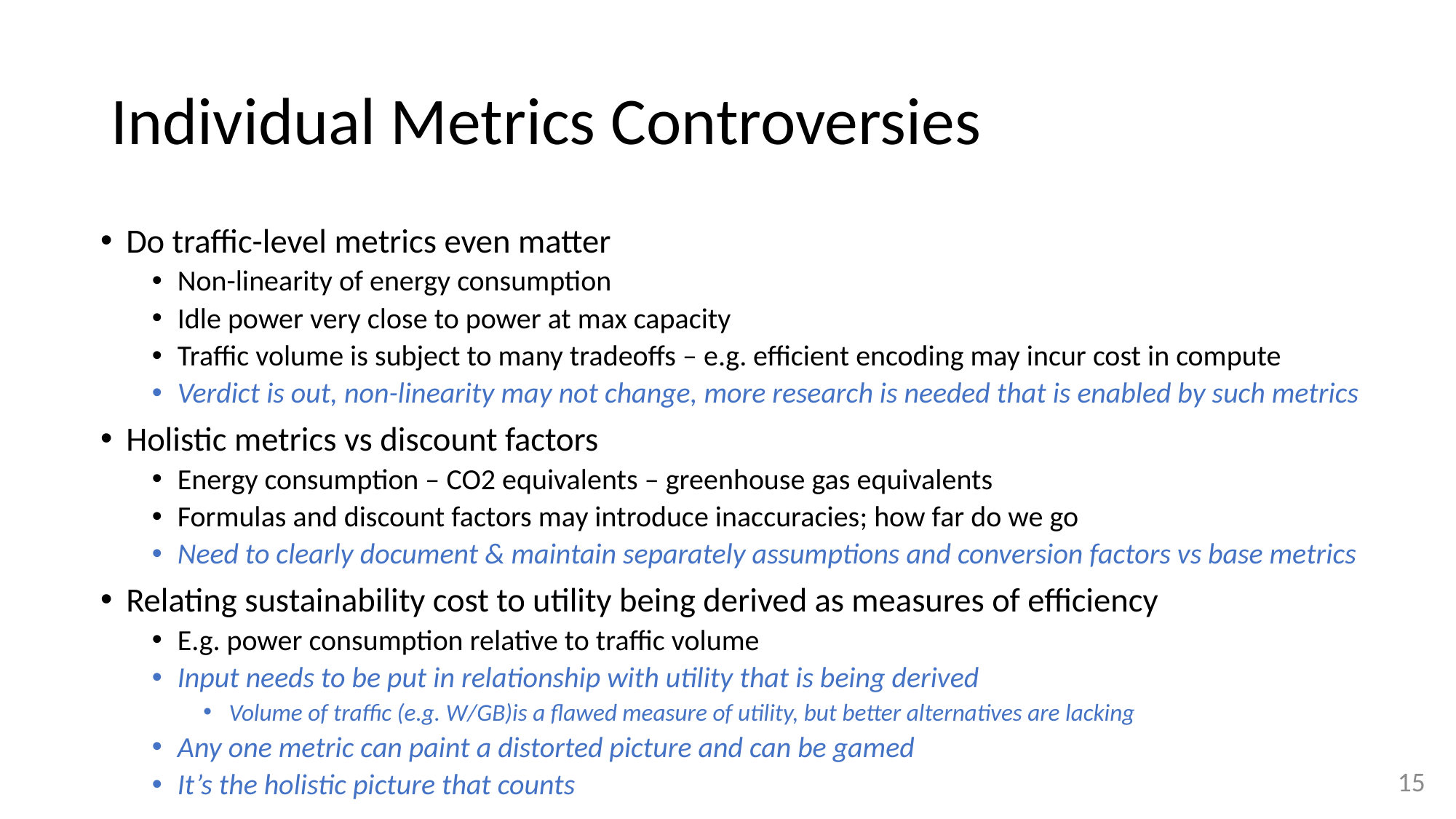

# Individual Metrics Controversies
Do traffic-level metrics even matter
Non-linearity of energy consumption
Idle power very close to power at max capacity
Traffic volume is subject to many tradeoffs – e.g. efficient encoding may incur cost in compute
Verdict is out, non-linearity may not change, more research is needed that is enabled by such metrics
Holistic metrics vs discount factors
Energy consumption – CO2 equivalents – greenhouse gas equivalents
Formulas and discount factors may introduce inaccuracies; how far do we go
Need to clearly document & maintain separately assumptions and conversion factors vs base metrics
Relating sustainability cost to utility being derived as measures of efficiency
E.g. power consumption relative to traffic volume
Input needs to be put in relationship with utility that is being derived
Volume of traffic (e.g. W/GB)is a flawed measure of utility, but better alternatives are lacking
Any one metric can paint a distorted picture and can be gamed
It’s the holistic picture that counts
15